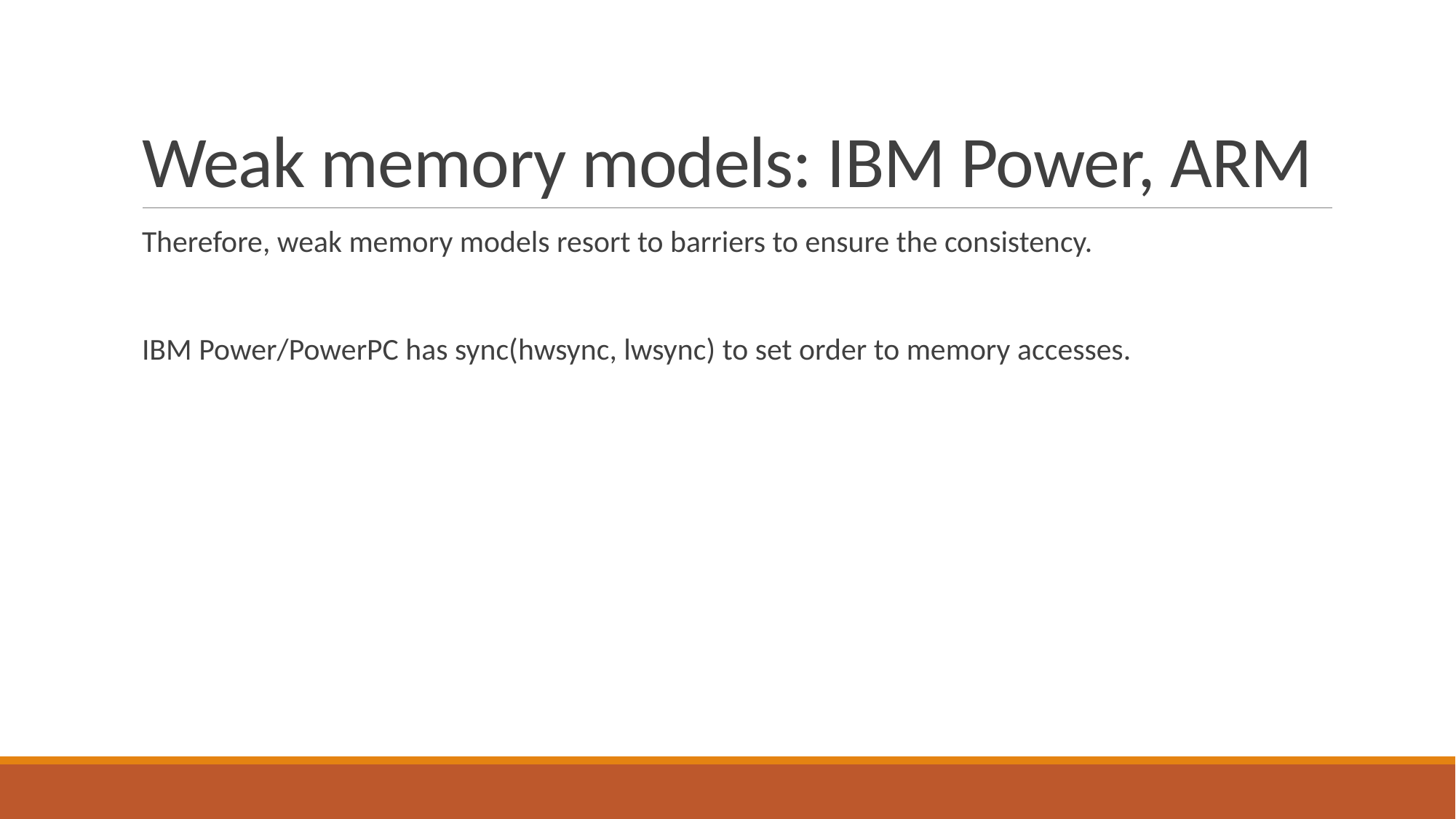

# Weak memory models: IBM Power, ARM
Therefore, weak memory models resort to barriers to ensure the consistency.

IBM Power/PowerPC has sync(hwsync, lwsync) to set order to memory accesses.